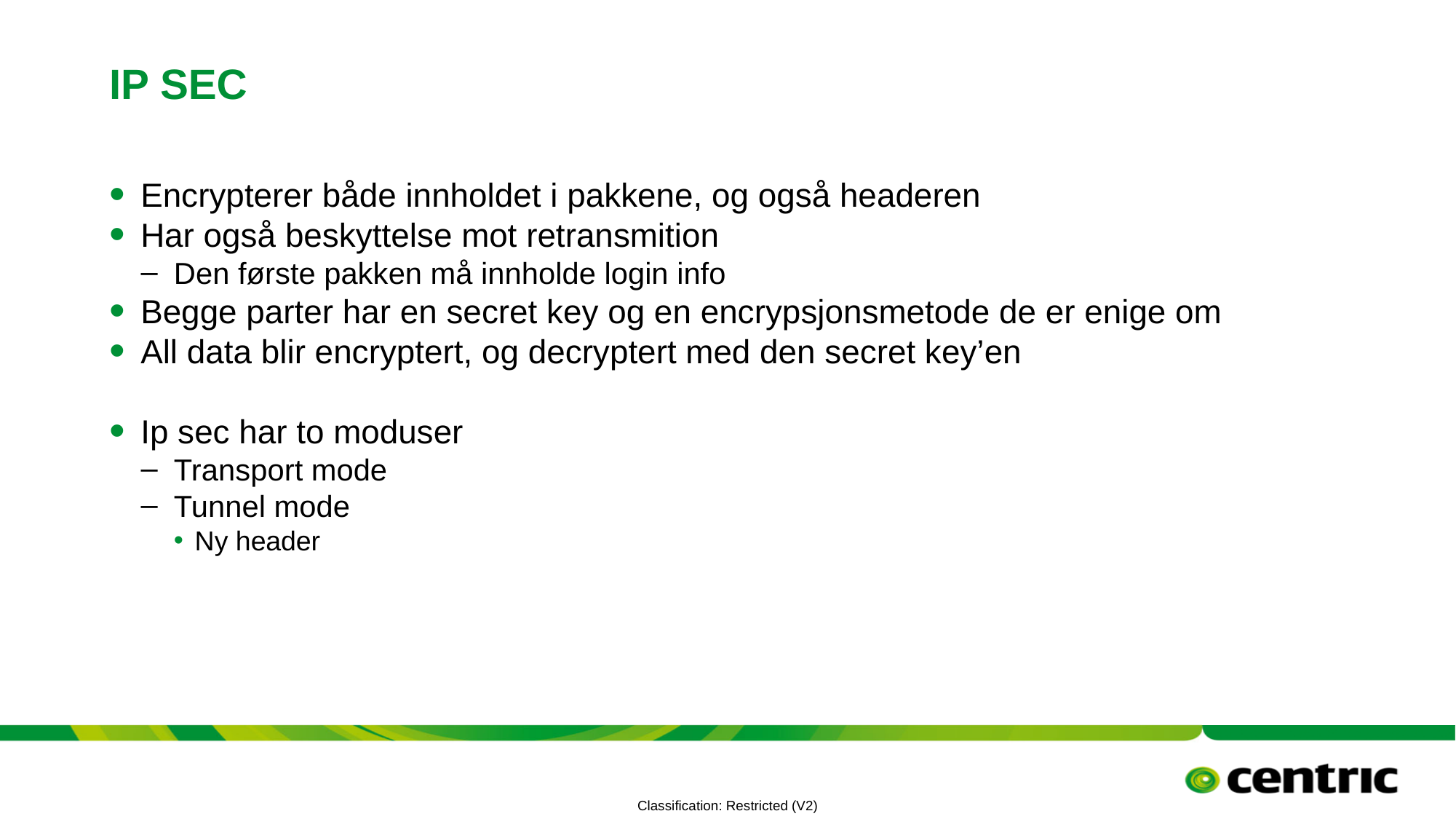

# IP sec
Encrypterer både innholdet i pakkene, og også headeren
Har også beskyttelse mot retransmition
Den første pakken må innholde login info
Begge parter har en secret key og en encrypsjonsmetode de er enige om
All data blir encryptert, og decryptert med den secret key’en

Ip sec har to moduser
Transport mode
Tunnel mode
Ny header